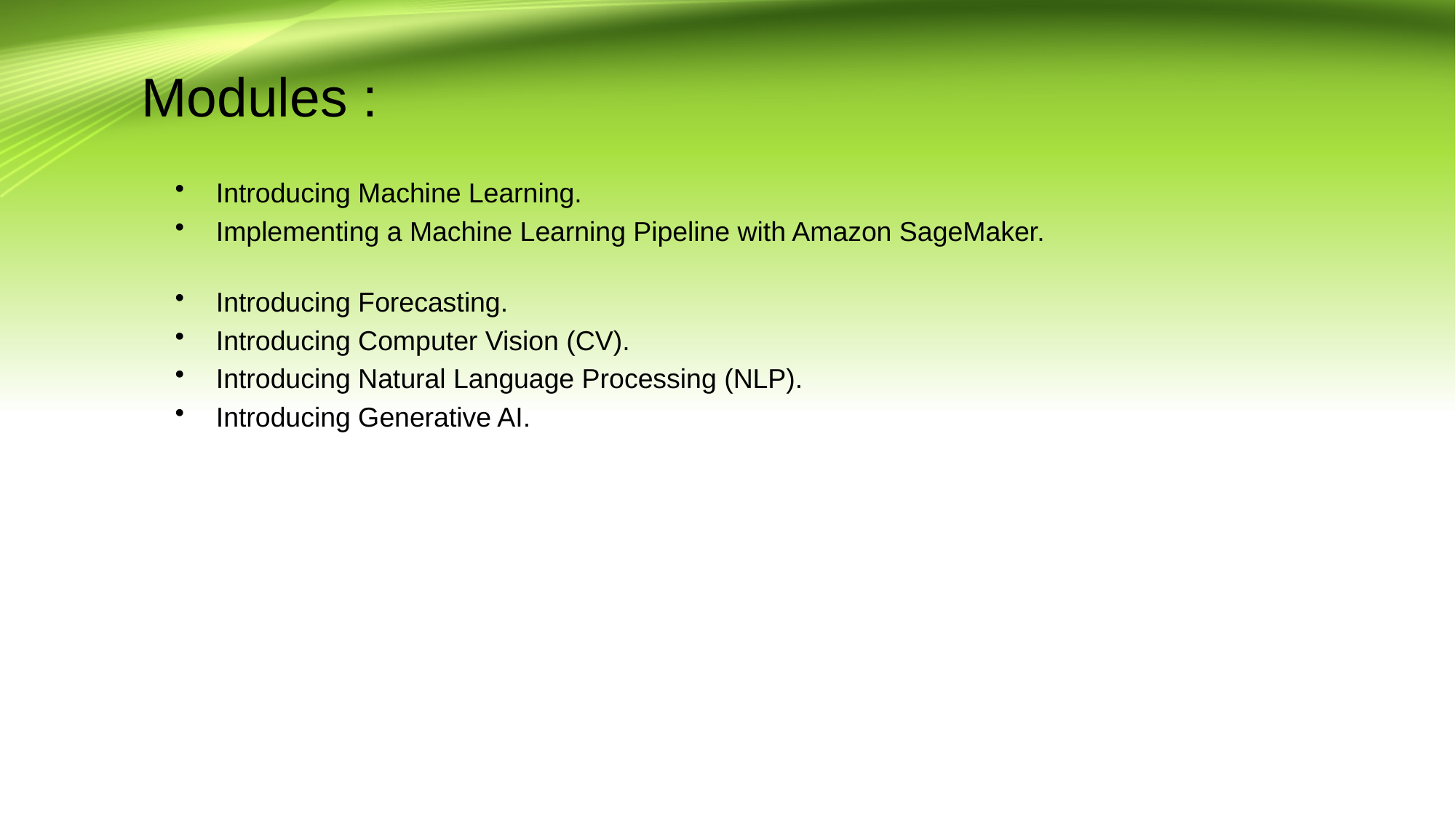

# Modules :
Introducing Machine Learning.
Implementing a Machine Learning Pipeline with Amazon SageMaker.
Introducing Forecasting.
Introducing Computer Vision (CV).
Introducing Natural Language Processing (NLP).
Introducing Generative AI.